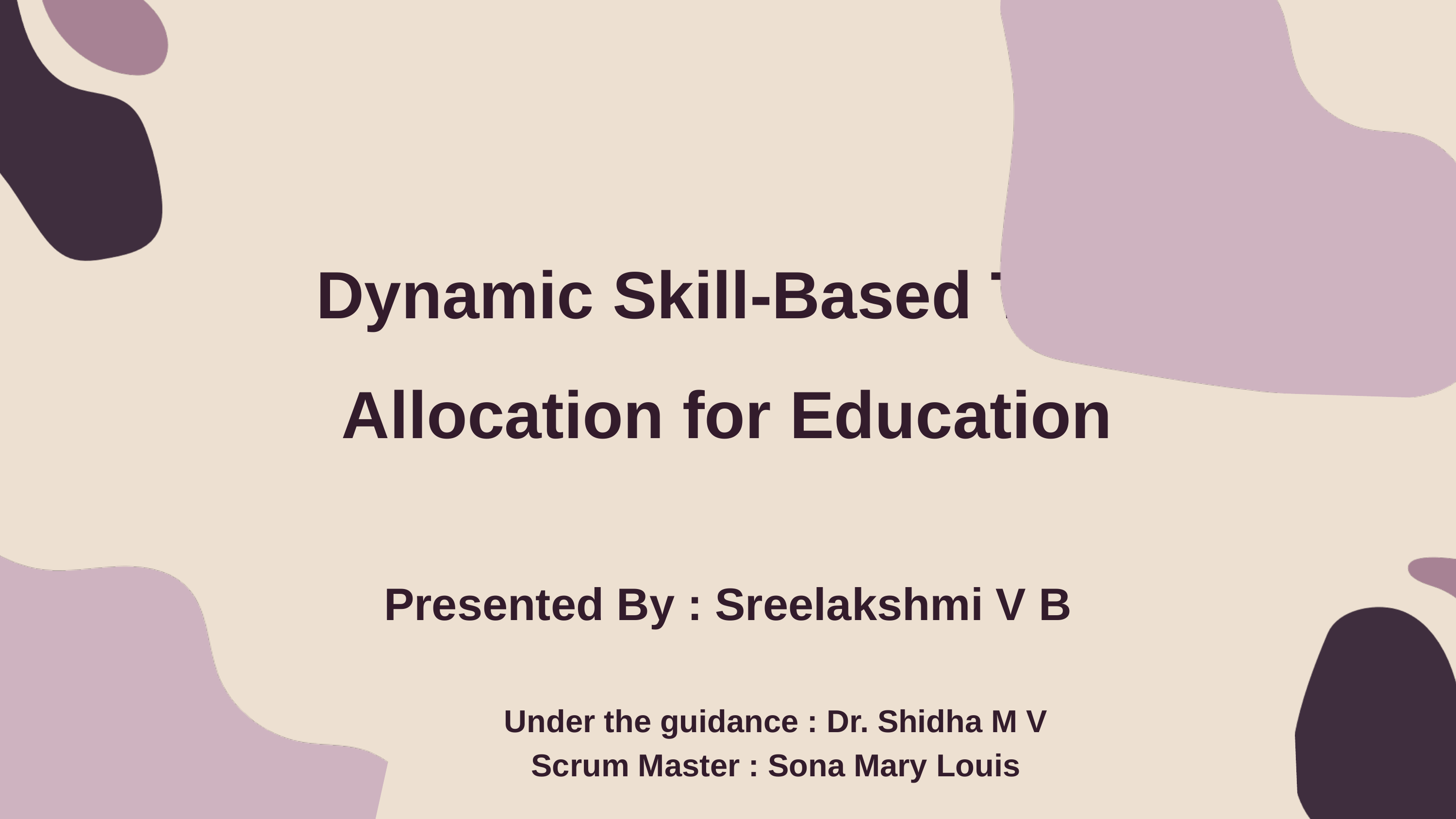

Dynamic Skill-Based Task Allocation for Education

Presented By : Sreelakshmi V B
Under the guidance : Dr. Shidha M V
Scrum Master : Sona Mary Louis